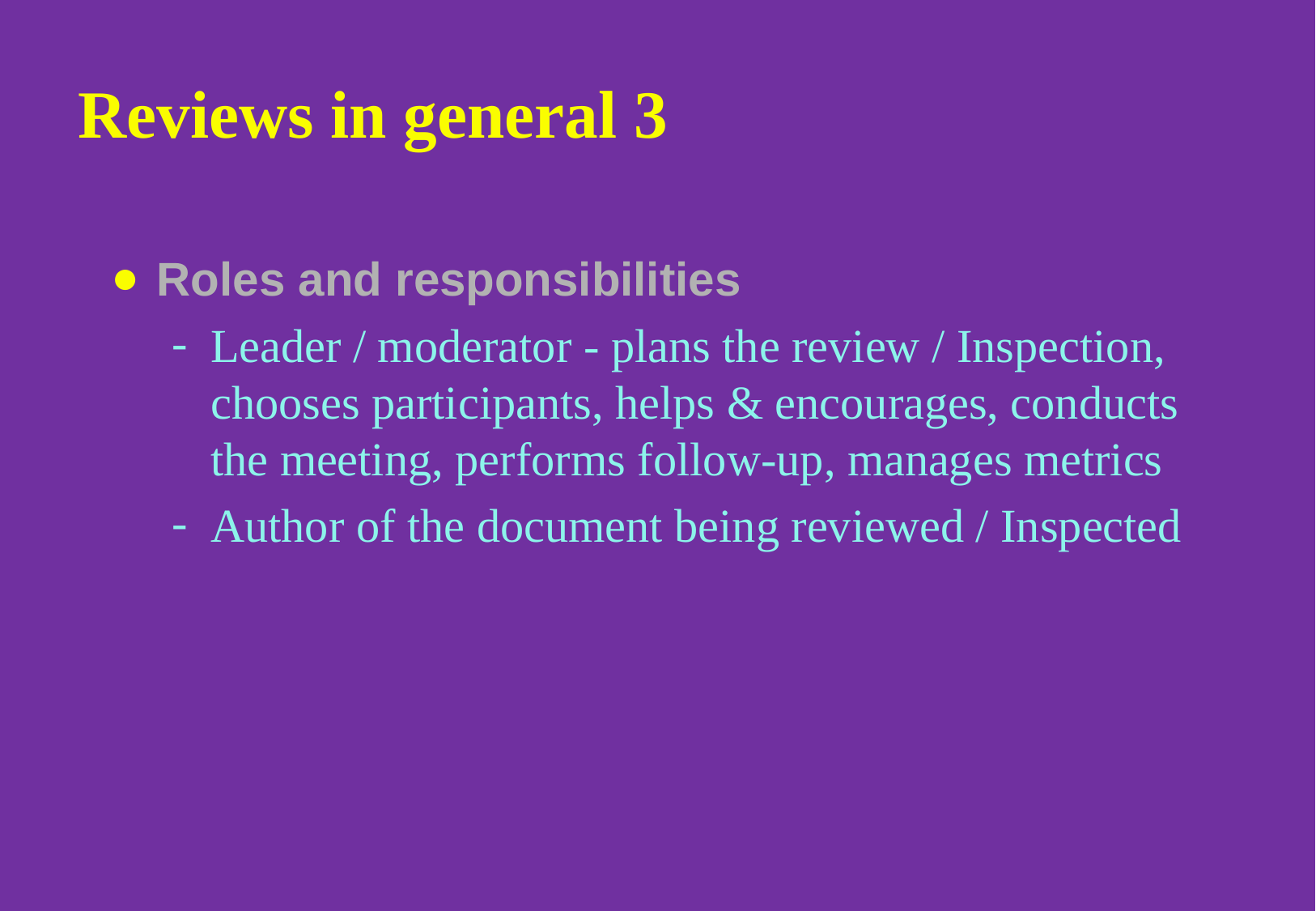

# Reviews in general 3
Roles and responsibilities
Leader / moderator - plans the review / Inspection, chooses participants, helps & encourages, conducts the meeting, performs follow-up, manages metrics
Author of the document being reviewed / Inspected